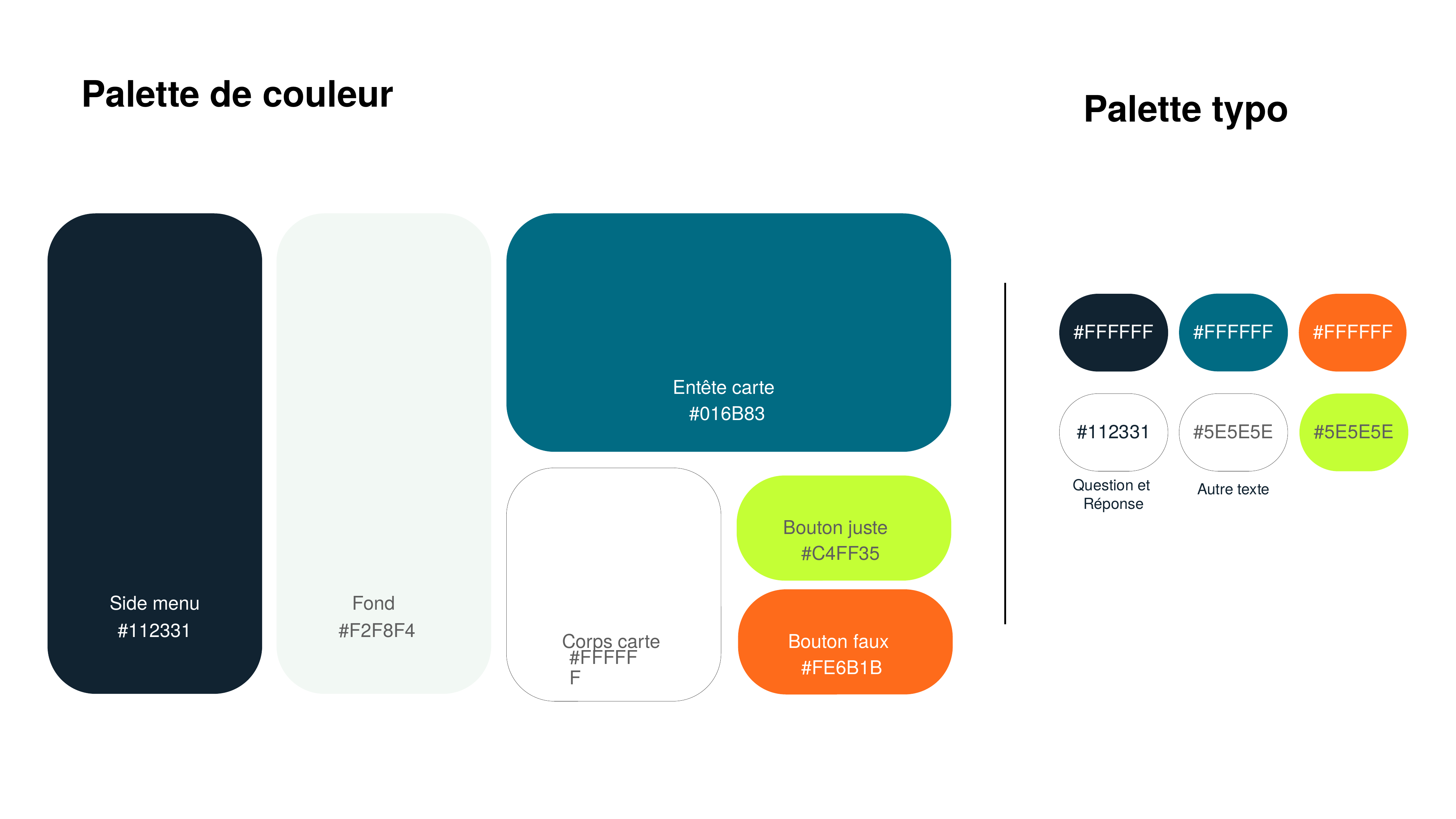

Palette de couleur
Palette typo

#FFFFFF
#FFFFFF
#FFFFFF
Entête carte

#016B83
#112331
#5E5E5E
#5E5E5E

Question et
Réponse

Autre texte
Bouton juste
#C4FF35

Side menu
Fond
#112331
#F2F8F4
Corps carte
Bouton faux
#FFFFFF
#FE6B1B